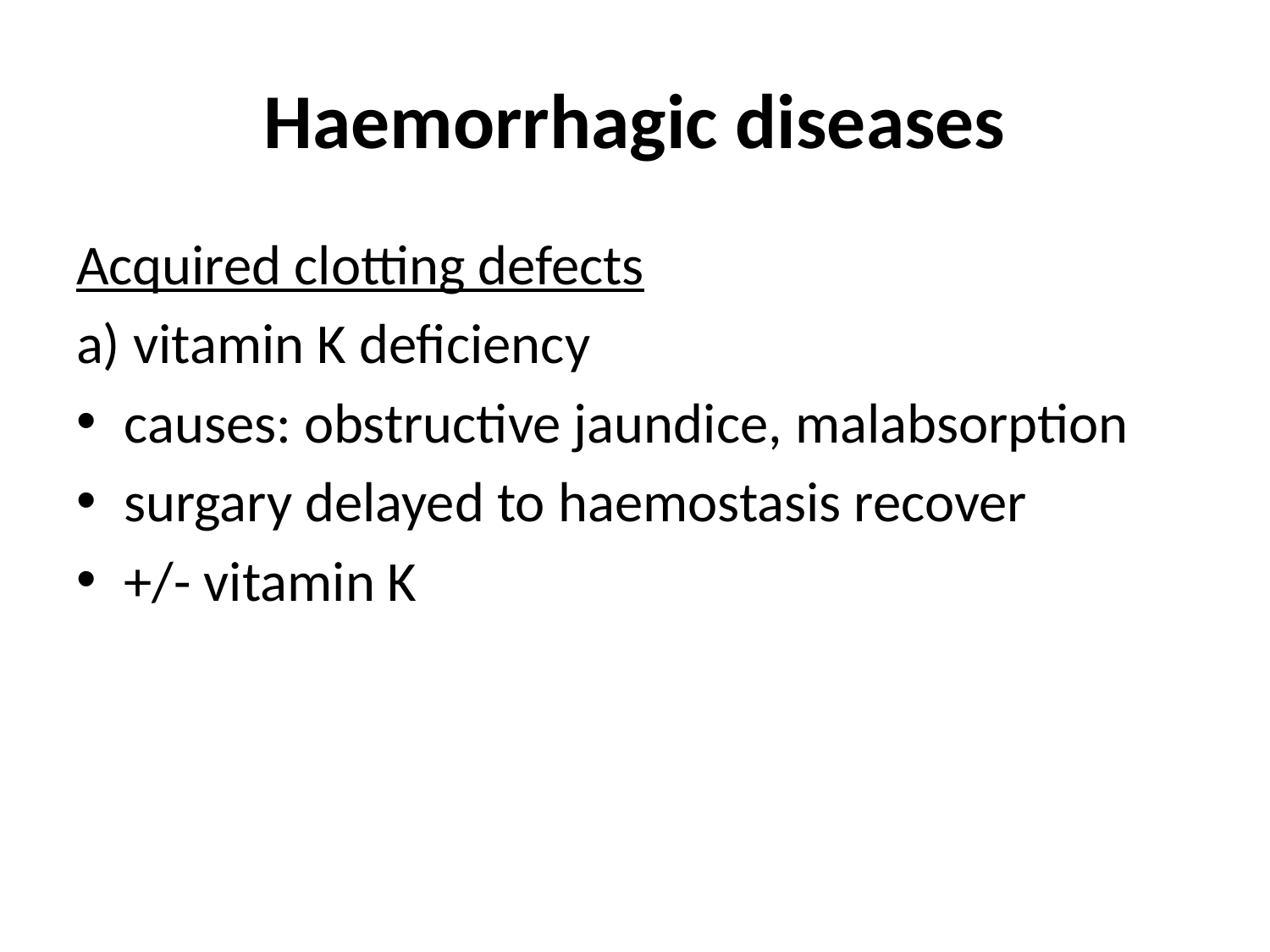

# Haemorrhagic diseases
Acquired clotting defects
a) vitamin K deficiency
causes: obstructive jaundice, malabsorption
surgary delayed to haemostasis recover
+/- vitamin K